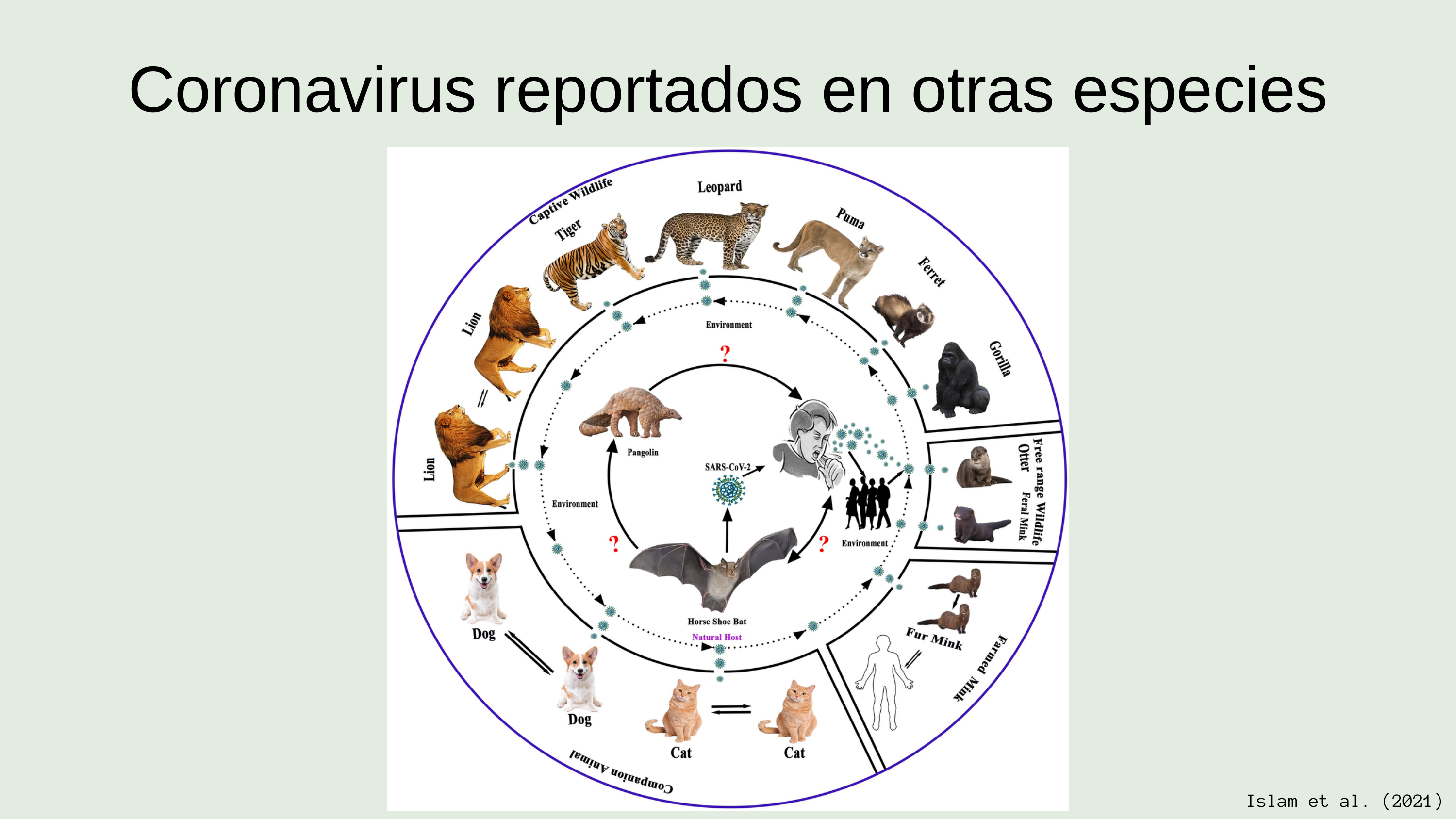

Coronavirus reportados en otras especies

Islam et al. (2021)